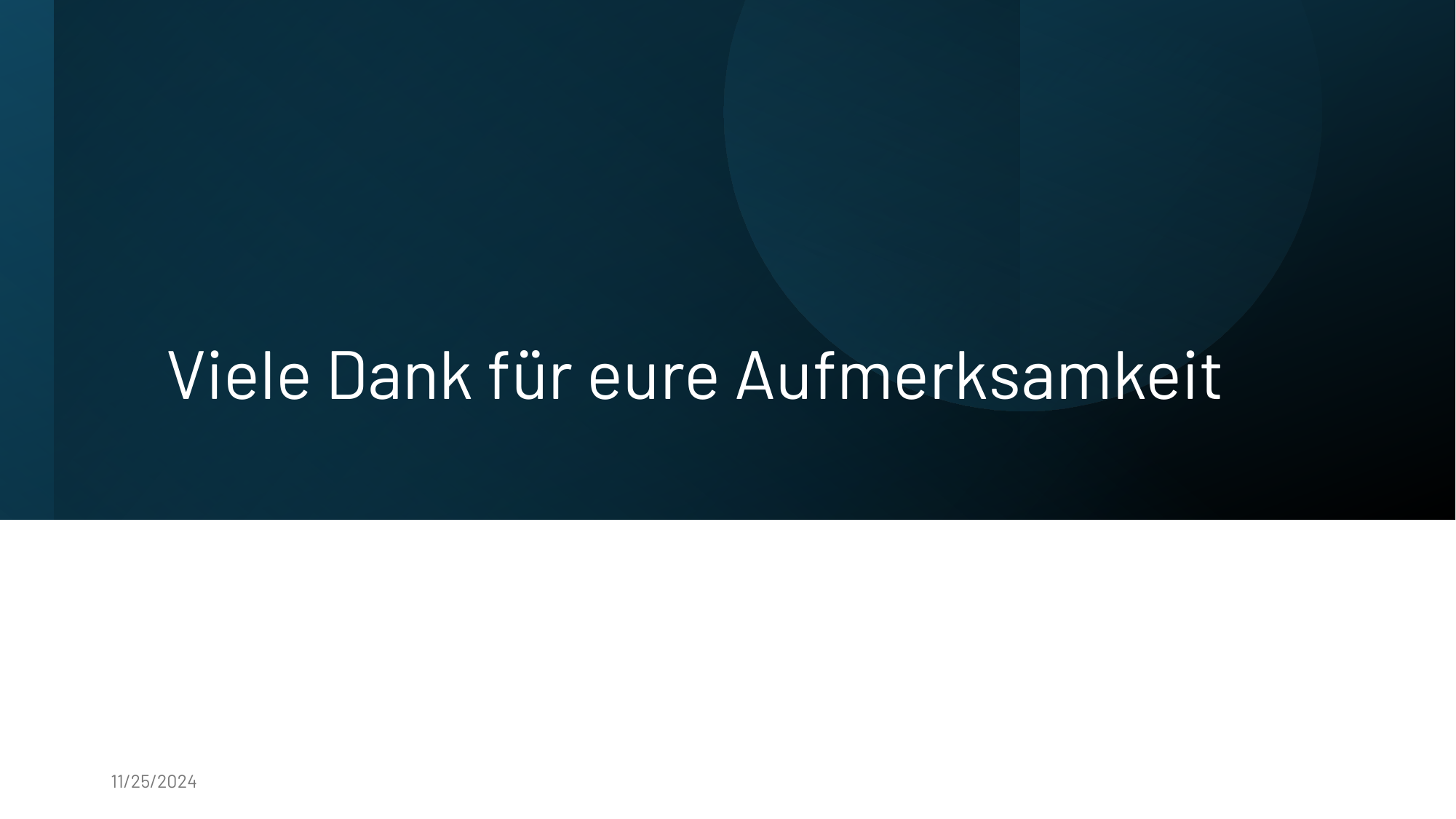

# Viele Dank für eure Aufmerksamkeit
11/25/2024
Leon Brochmann
16